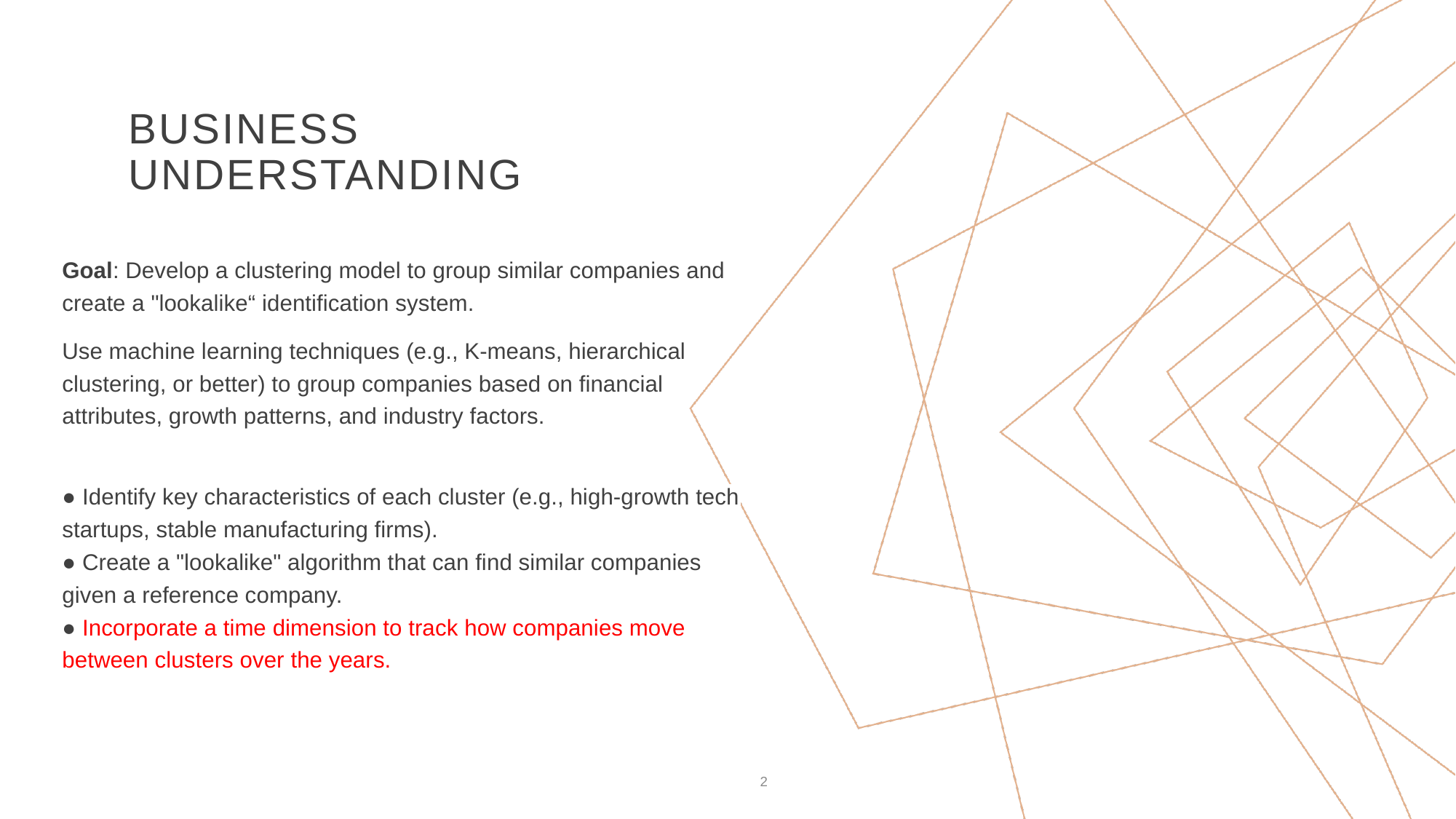

# Business understanding
Goal: Develop a clustering model to group similar companies and create a "lookalike“ identification system.
Use machine learning techniques (e.g., K-means, hierarchical clustering, or better) to group companies based on financial attributes, growth patterns, and industry factors.
● Identify key characteristics of each cluster (e.g., high-growth tech startups, stable manufacturing firms).
● Create a "lookalike" algorithm that can find similar companies given a reference company.
● Incorporate a time dimension to track how companies move between clusters over the years.
2